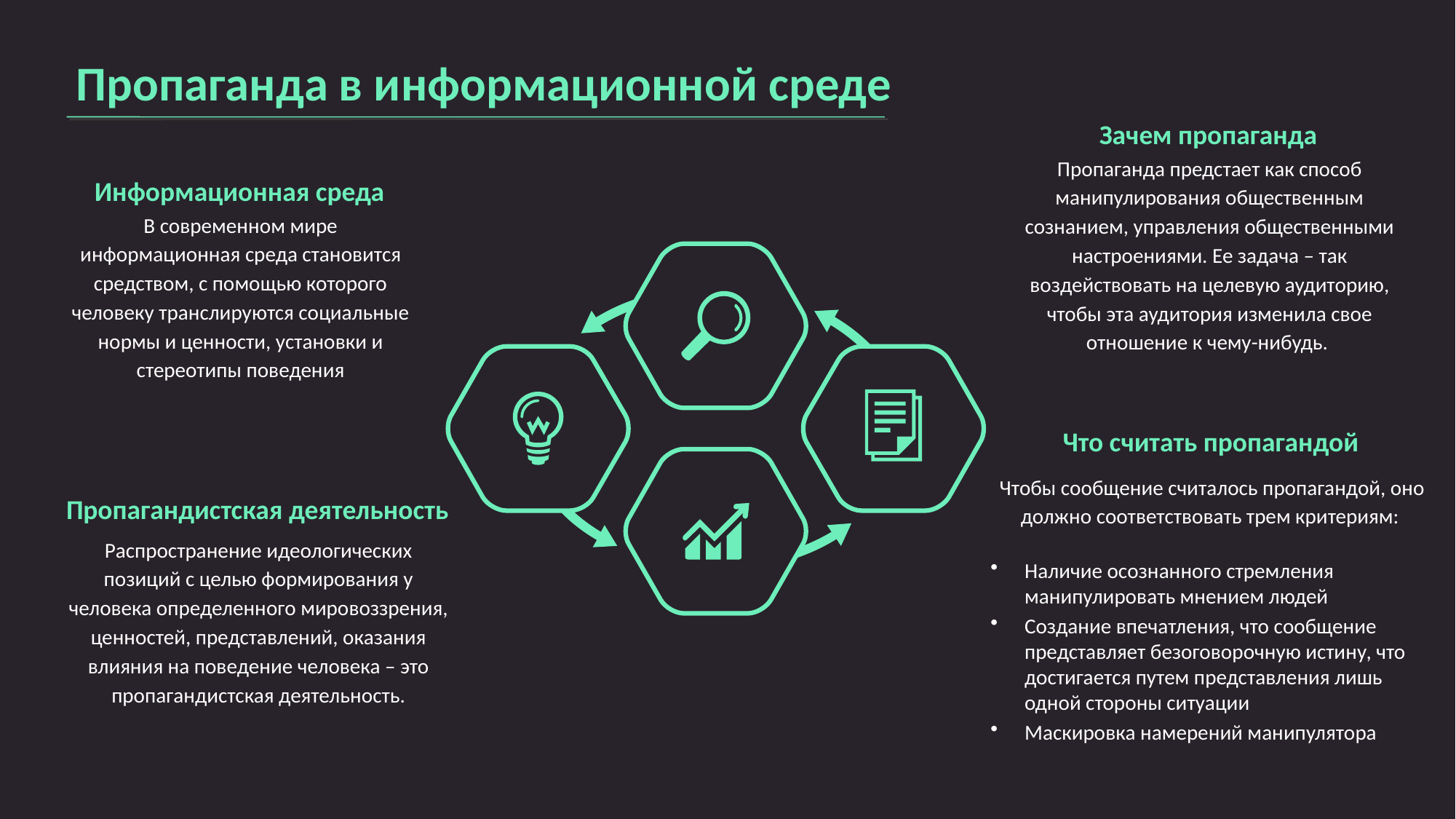

Пропаганда в информационной среде
Зачем пропаганда
Пропаганда предстает как способ манипулирования общественным сознанием, управления общественными настроениями. Ее задача – так воздействовать на целевую аудиторию, чтобы эта аудитория изменила свое отношение к чему-нибудь.

Информационная среда
В современном мире информационная среда становится средством, с помощью которого человеку транслируются социальные нормы и ценности, установки и стереотипы поведения

Что считать пропагандой
Чтобы сообщение считалось пропагандой, оно должно соответствовать трем критериям:

Наличие осознанного стремления манипулировать мнением людей
Создание впечатления, что сообщение представляет безоговорочную истину, что достигается путем представления лишь одной стороны ситуации
Маскировка намерений манипулятора

Пропагандистская деятельность
Распространение идеологических позиций с целью формирования у человека определенного мировоззрения, ценностей, представлений, оказания влияния на поведение человека – это пропагандистская деятельность.